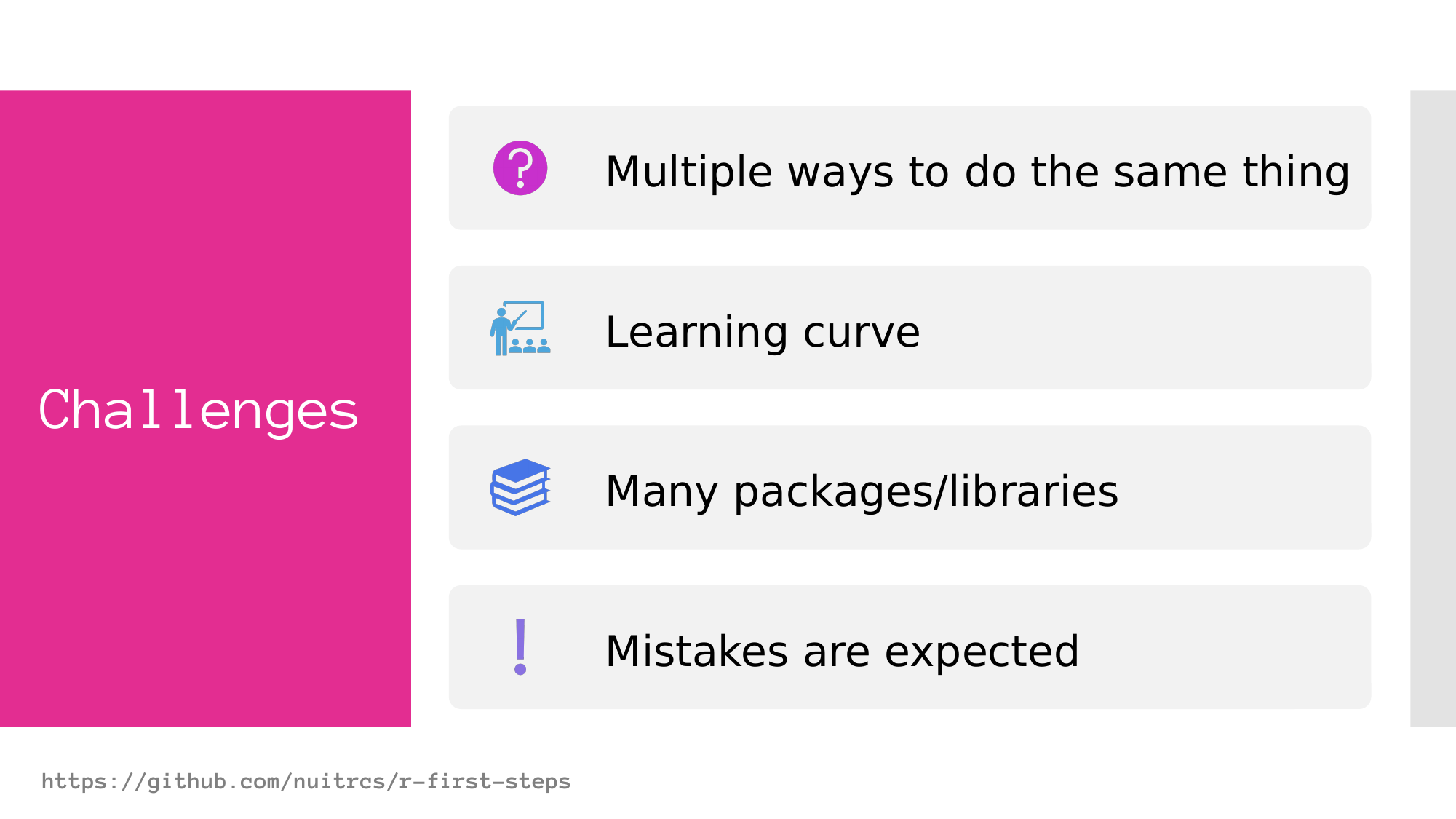

Multiple ways to do the same thing
Learning curve
Many packages/libraries
Mistakes are expected
# Challenges
https://github.com/nuitrcs/r-first-steps